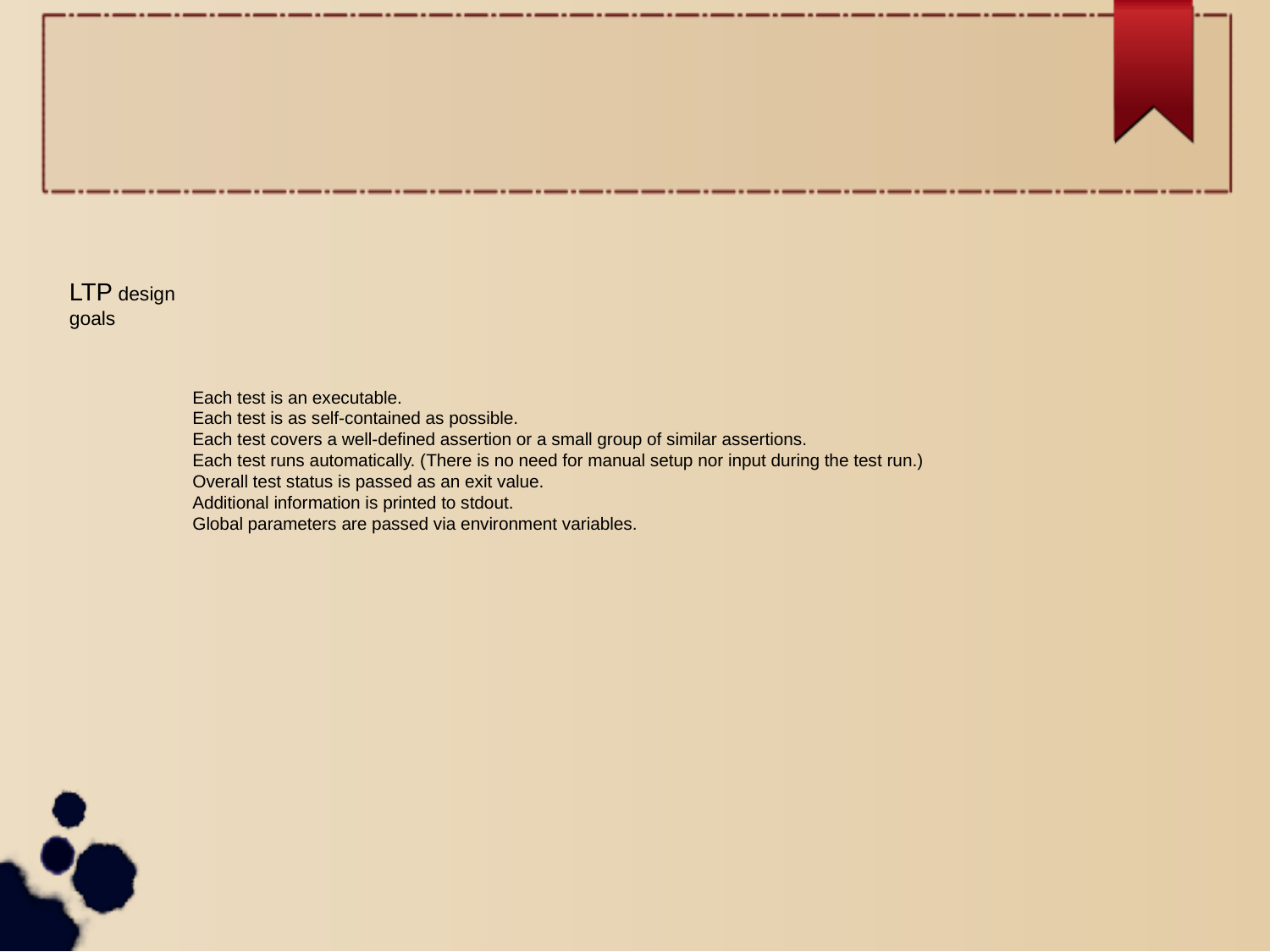

LTP design goals
Each test is an executable.
Each test is as self-contained as possible.
Each test covers a well-defined assertion or a small group of similar assertions.
Each test runs automatically. (There is no need for manual setup nor input during the test run.)
Overall test status is passed as an exit value.
Additional information is printed to stdout.
Global parameters are passed via environment variables.